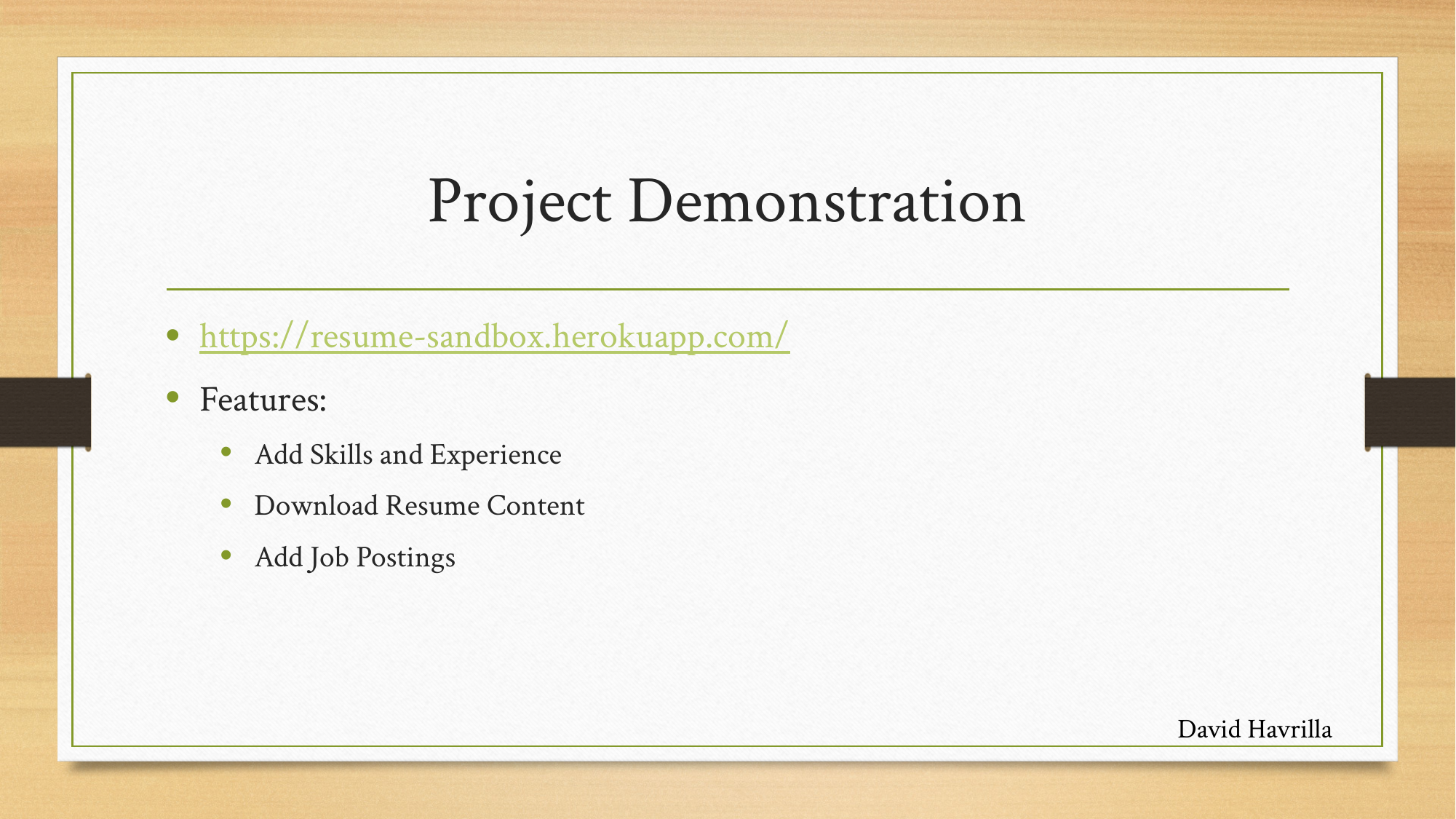

# Project Demonstration
https://resume-sandbox.herokuapp.com/
Features:
Add Skills and Experience
Download Resume Content
Add Job Postings
David Havrilla